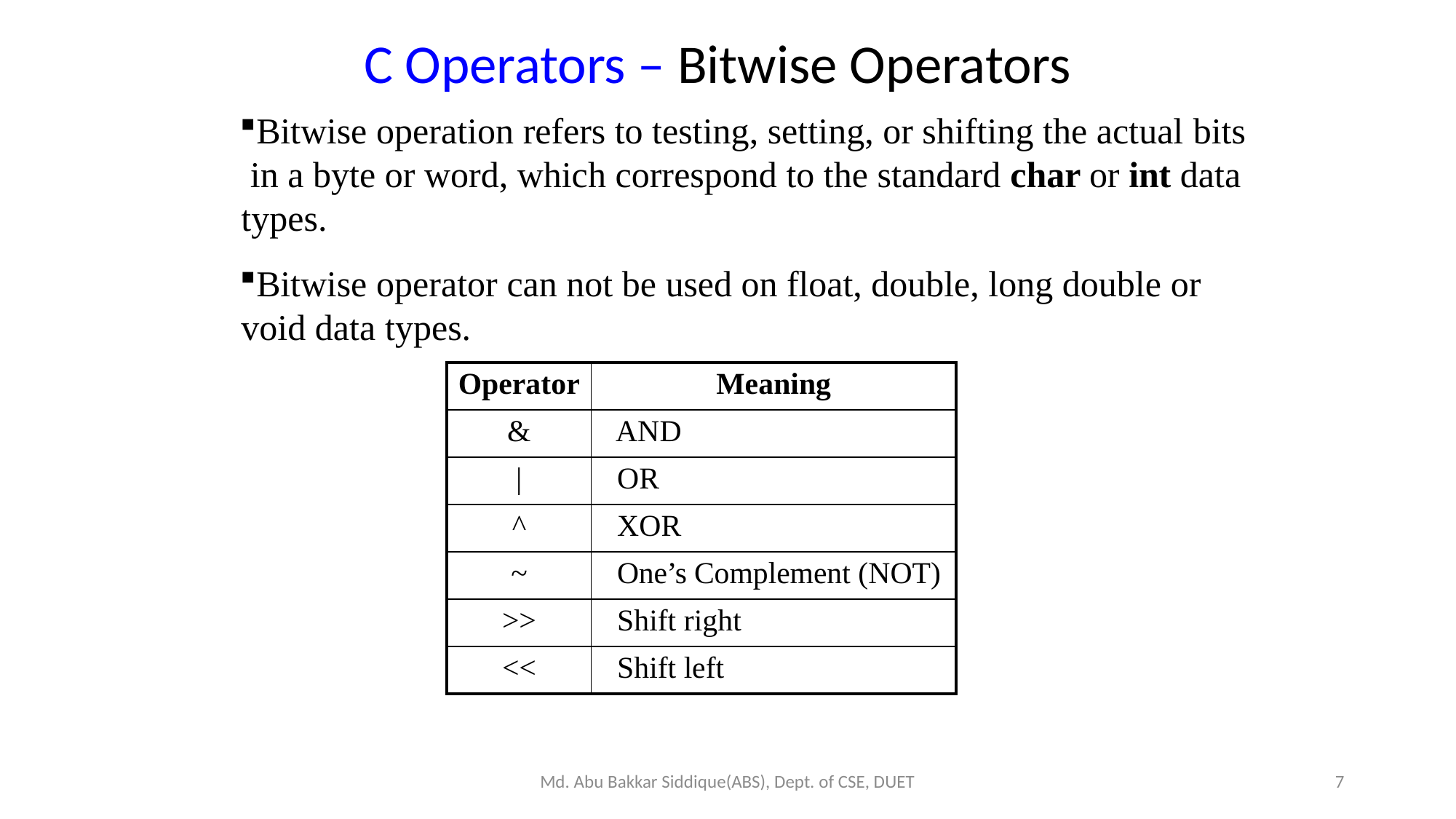

# C Operators – Bitwise Operators
Bitwise operation refers to testing, setting, or shifting the actual bits  in a byte or word, which correspond to the standard char or int data  types.
Bitwise operator can not be used on float, double, long double or  void data types.
| Operator | Meaning |
| --- | --- |
| & | AND |
| | | OR |
| ^ | XOR |
| ~ | One’s Complement (NOT) |
| >> | Shift right |
| << | Shift left |
Md. Abu Bakkar Siddique(ABS), Dept. of CSE, DUET
7